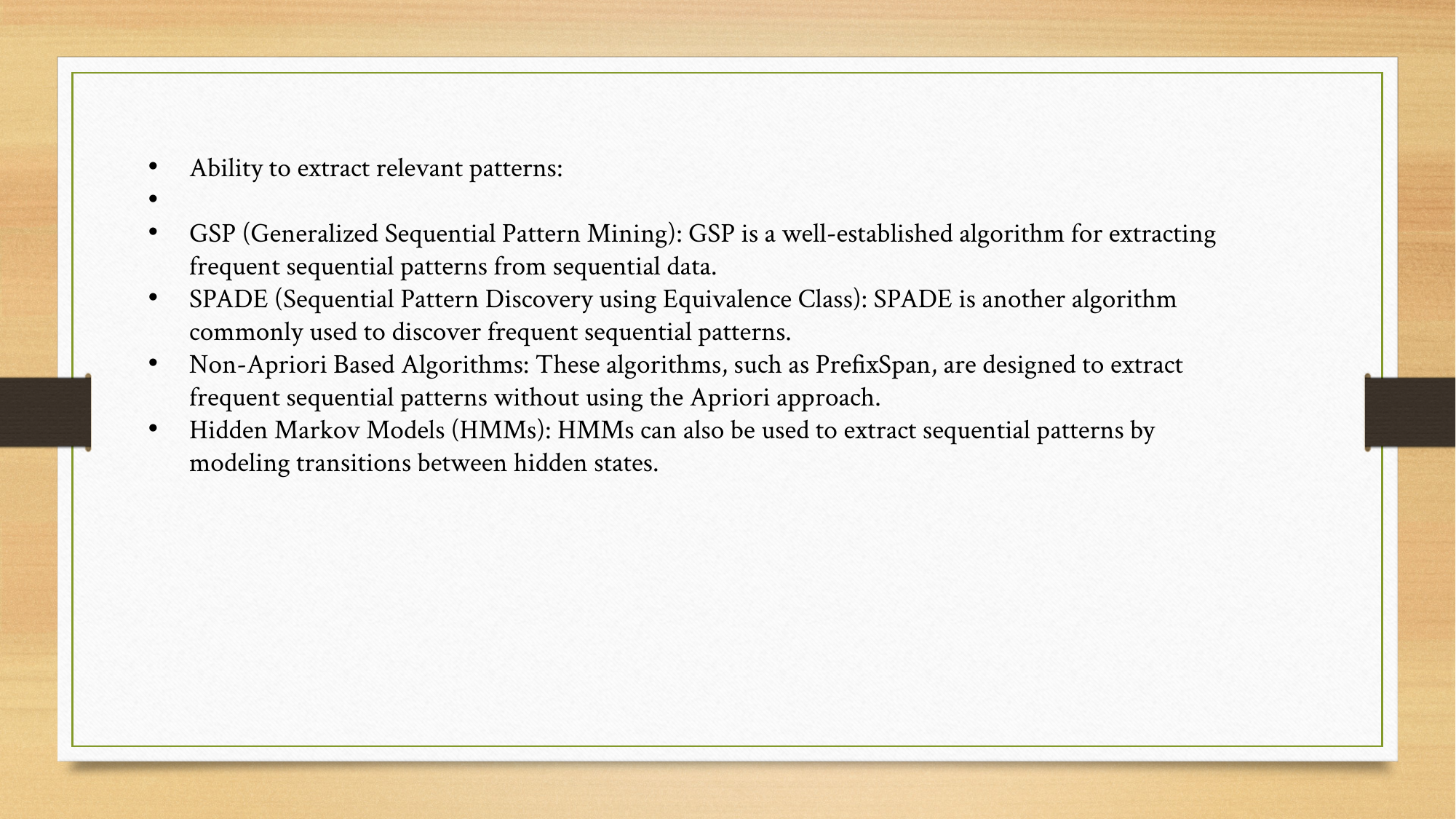

Ability to extract relevant patterns:

GSP (Generalized Sequential Pattern Mining): GSP is a well-established algorithm for extracting frequent sequential patterns from sequential data.
SPADE (Sequential Pattern Discovery using Equivalence Class): SPADE is another algorithm commonly used to discover frequent sequential patterns.
Non-Apriori Based Algorithms: These algorithms, such as PrefixSpan, are designed to extract frequent sequential patterns without using the Apriori approach.
Hidden Markov Models (HMMs): HMMs can also be used to extract sequential patterns by modeling transitions between hidden states.